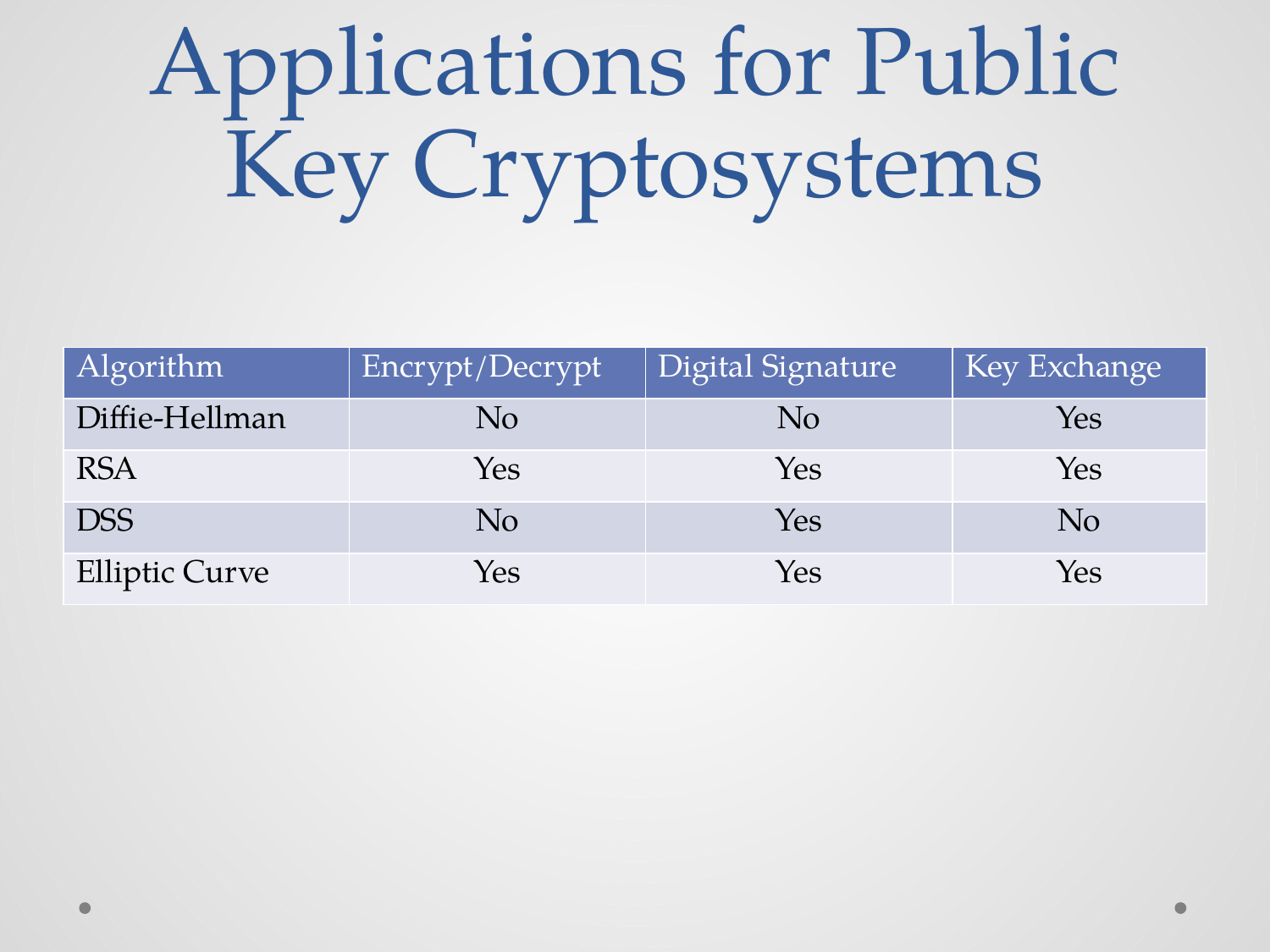

# Applications for Public Key Cryptosystems
| Algorithm | Encrypt/Decrypt | Digital Signature | Key Exchange |
| --- | --- | --- | --- |
| Diffie-Hellman |  |  |  |
| RSA |  |  |  |
| DSS |  |  |  |
| Elliptic Curve |  |  |  |
| Algorithm | Encrypt/Decrypt | Digital Signature | Key Exchange |
| --- | --- | --- | --- |
| Diffie-Hellman | No | No | Yes |
| RSA |  |  |  |
| DSS |  |  |  |
| Elliptic Curve |  |  |  |
| Algorithm | Encrypt/Decrypt | Digital Signature | Key Exchange |
| --- | --- | --- | --- |
| Diffie-Hellman | No | No | Yes |
| RSA | Yes | Yes | Yes |
| DSS |  |  |  |
| Elliptic Curve |  |  |  |
| Algorithm | Encrypt/Decrypt | Digital Signature | Key Exchange |
| --- | --- | --- | --- |
| Diffie-Hellman | No | No | Yes |
| RSA | Yes | Yes | Yes |
| DSS | No | Yes | No |
| Elliptic Curve |  |  |  |
| Algorithm | Encrypt/Decrypt | Digital Signature | Key Exchange |
| --- | --- | --- | --- |
| Diffie-Hellman | No | No | Yes |
| RSA | Yes | Yes | Yes |
| DSS | No | Yes | No |
| Elliptic Curve | Yes | Yes | Yes |